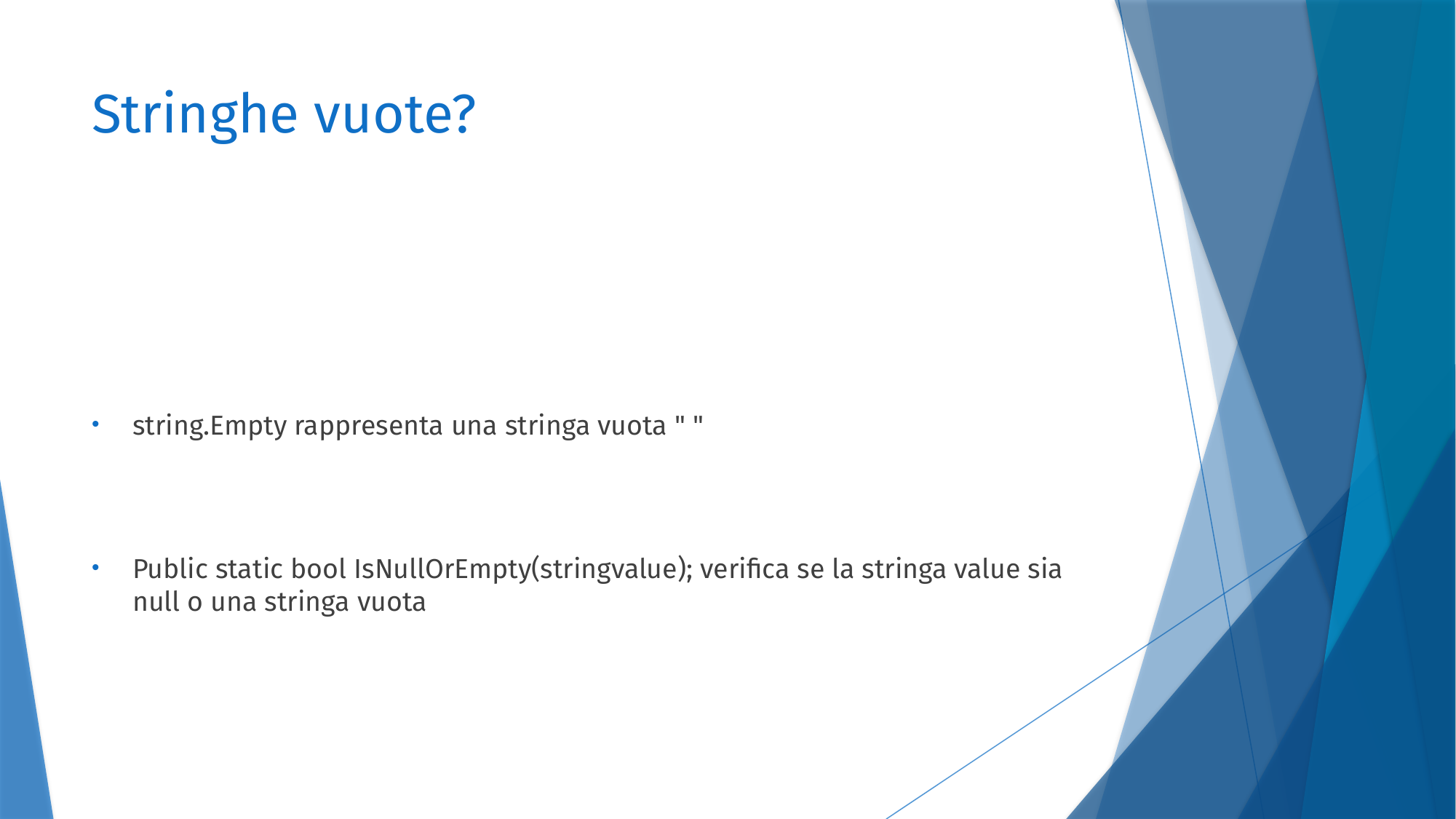

# Stringhe vuote?

string.Empty rappresenta una stringa vuota " "

Public static bool IsNullOrEmpty(stringvalue); verifica se la stringa value sia null o una stringa vuota